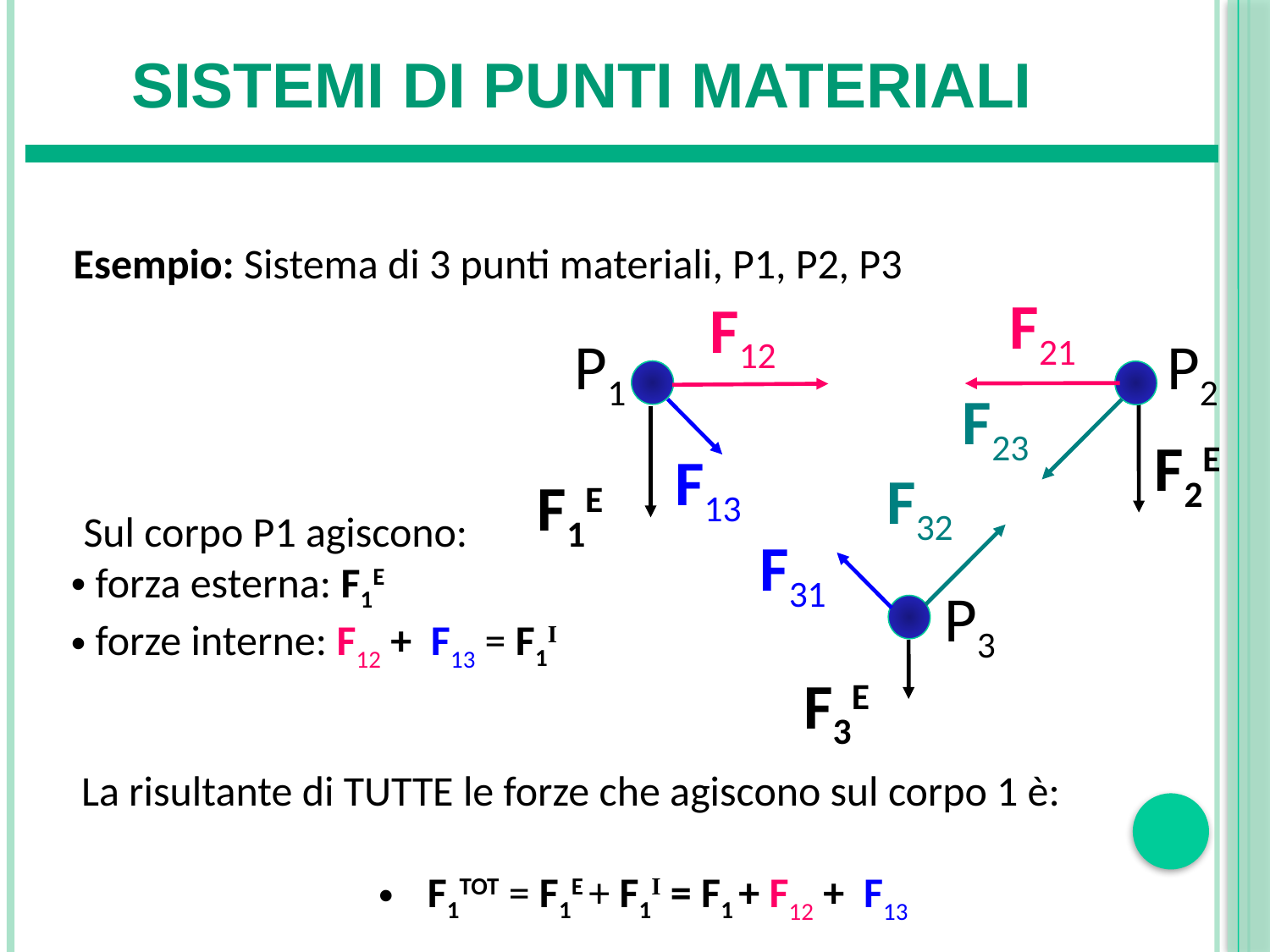

# Sistemi di punti materiali
Esempio: Sistema di 3 punti materiali, P1, P2, P3
F21

F12

P1
P2

P3
F23

F2E

F13

F1E
F32

Sul corpo P1 agiscono:
 forza esterna: F1E
 forze interne: F12 +  F13 = F1I
F31

F3E
La risultante di TUTTE le forze che agiscono sul corpo 1 è:

  F1TOT = F1E + F1I = F1 + F12 +  F13